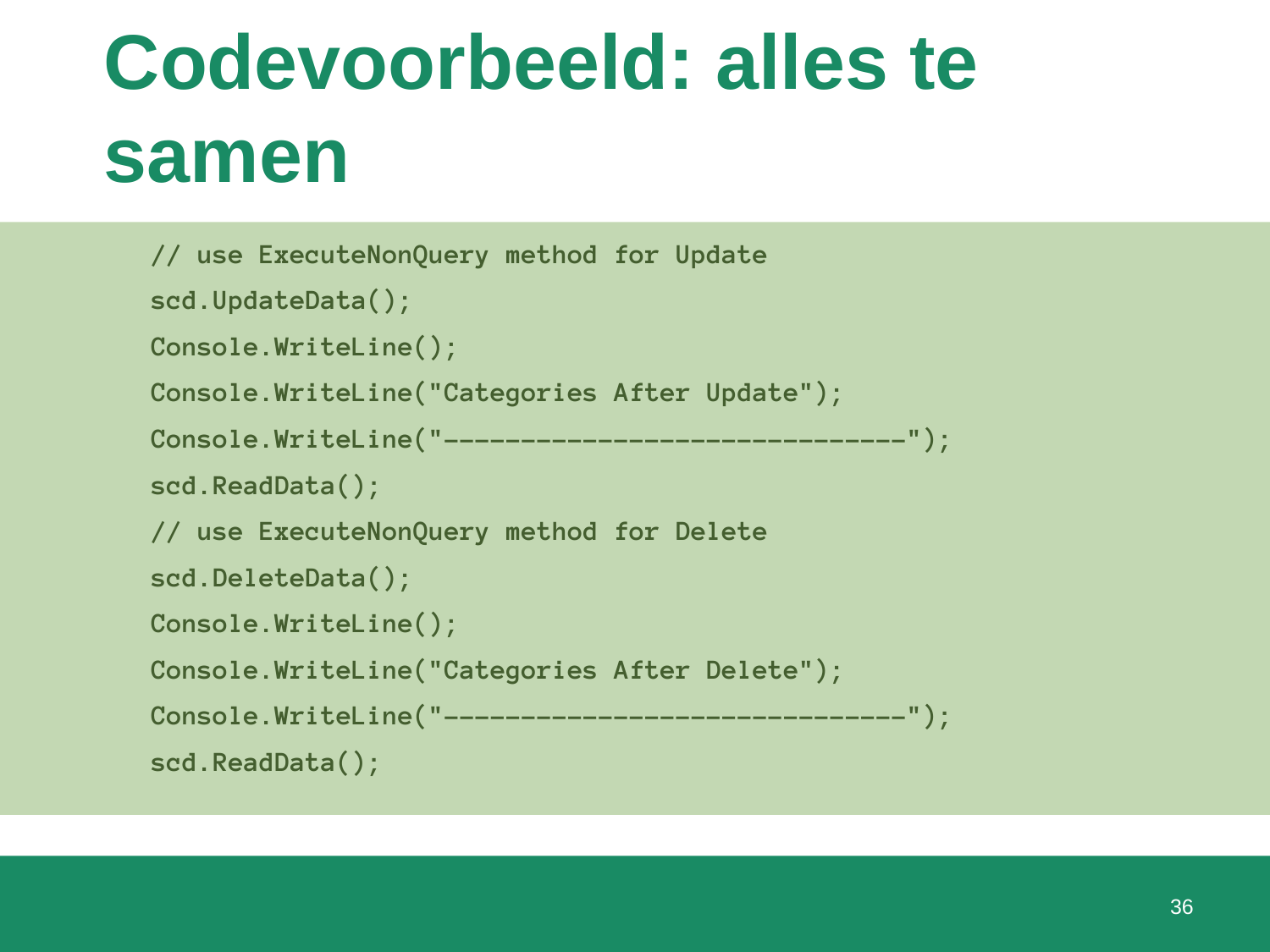

# Codevoorbeeld: alles te samen
         // use ExecuteNonQuery method for Update
         scd.UpdateData();
         Console.WriteLine();
         Console.WriteLine("Categories After Update");
         Console.WriteLine("------------------------------");
         scd.ReadData();
         // use ExecuteNonQuery method for Delete
         scd.DeleteData();
         Console.WriteLine();
         Console.WriteLine("Categories After Delete");
         Console.WriteLine("------------------------------");
         scd.ReadData();
36